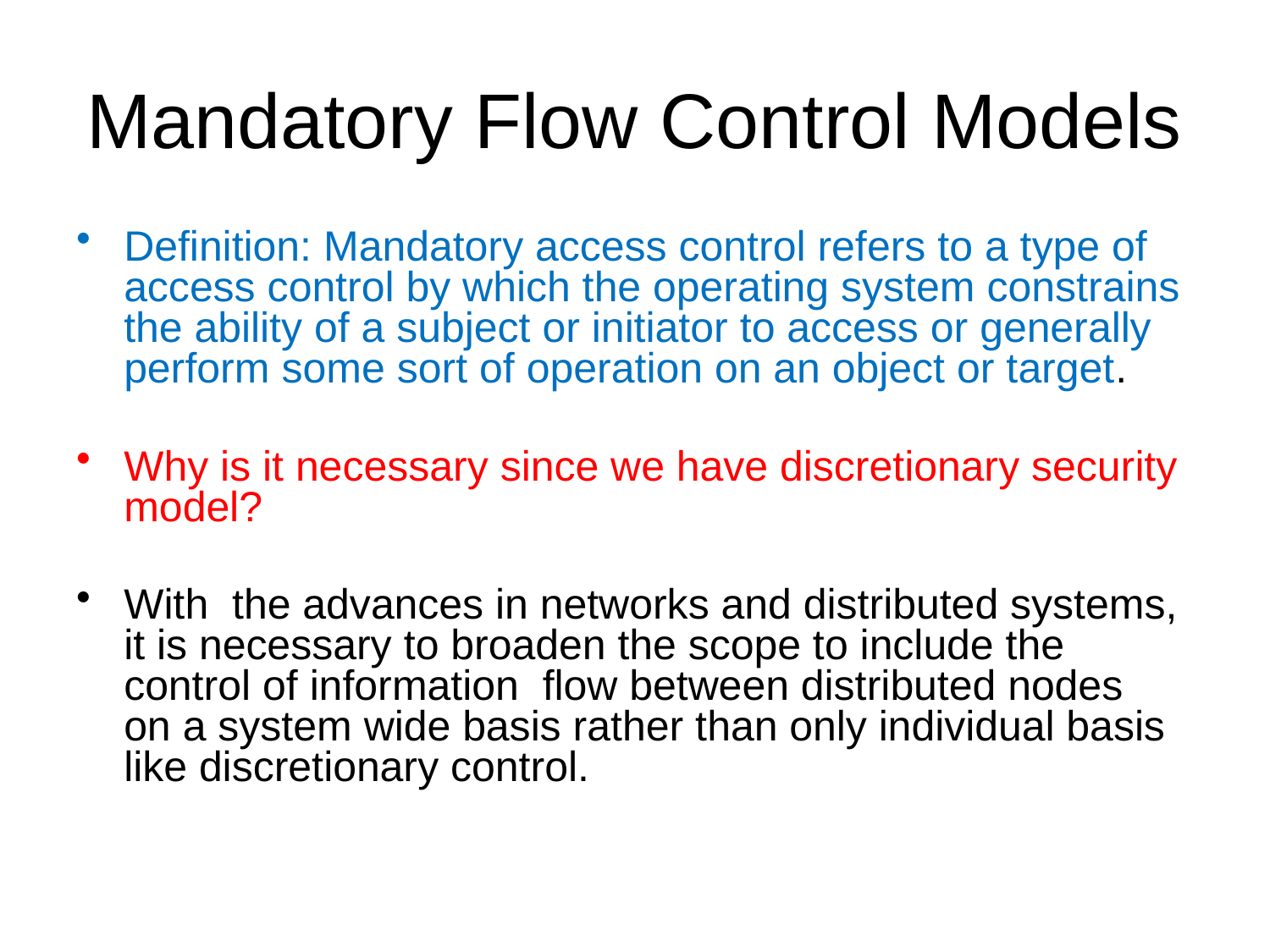

# Mandatory Flow Control Models
Definition: Mandatory access control refers to a type of access control by which the operating system constrains the ability of a subject or initiator to access or generally perform some sort of operation on an object or target.

Why is it necessary since we have discretionary security model?

With  the advances in networks and distributed systems, it is necessary to broaden the scope to include the control of information  flow between distributed nodes  on a system wide basis rather than only individual basis like discretionary control.